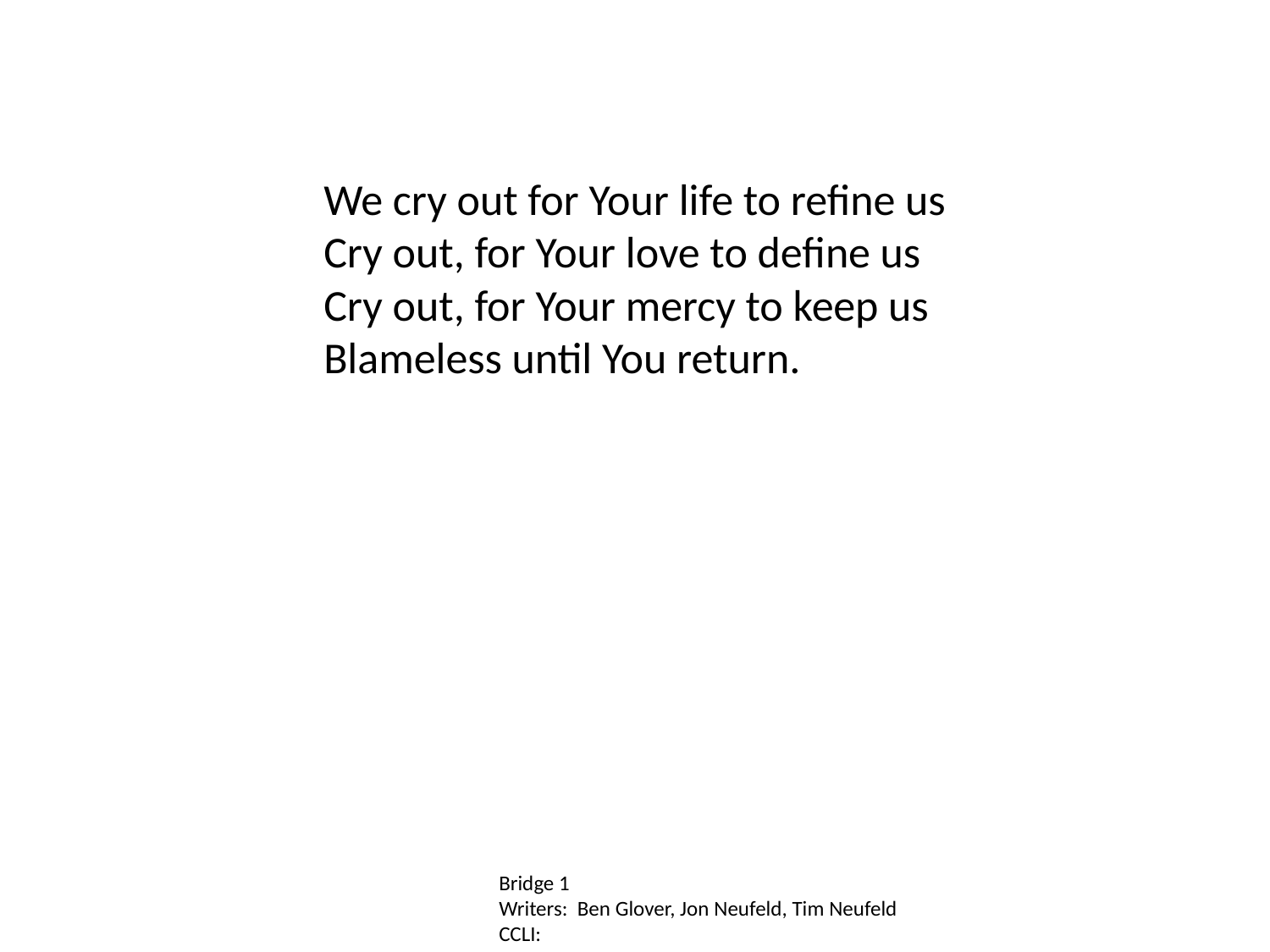

We cry out for Your life to refine us
Cry out, for Your love to define us
Cry out, for Your mercy to keep us
Blameless until You return.

Bridge 1
Writers:  Ben Glover, Jon Neufeld, Tim Neufeld
CCLI: